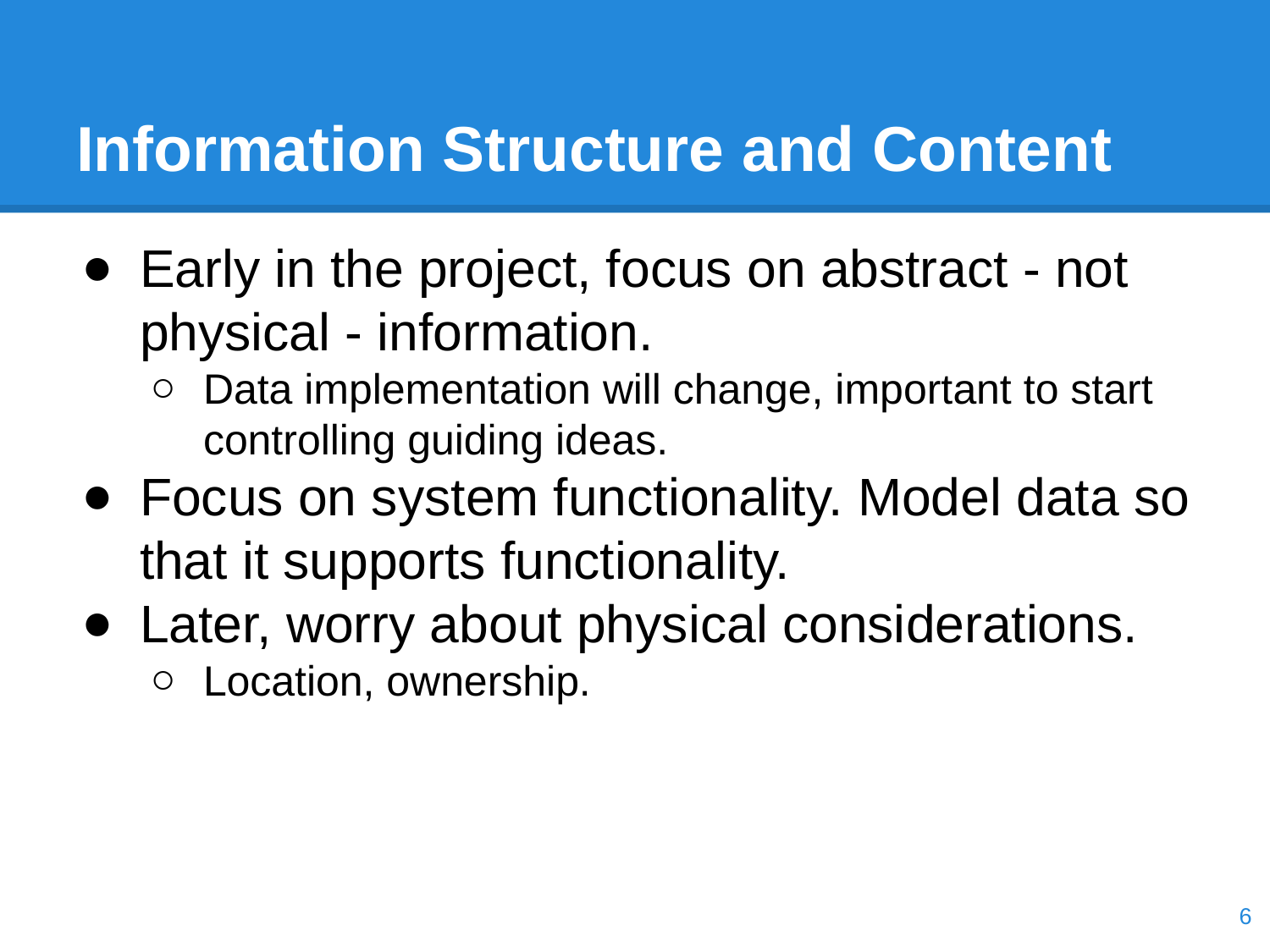

# Information Structure and Content
Early in the project, focus on abstract - not physical - information.
Data implementation will change, important to start controlling guiding ideas.
Focus on system functionality. Model data so that it supports functionality.
Later, worry about physical considerations.
Location, ownership.
6